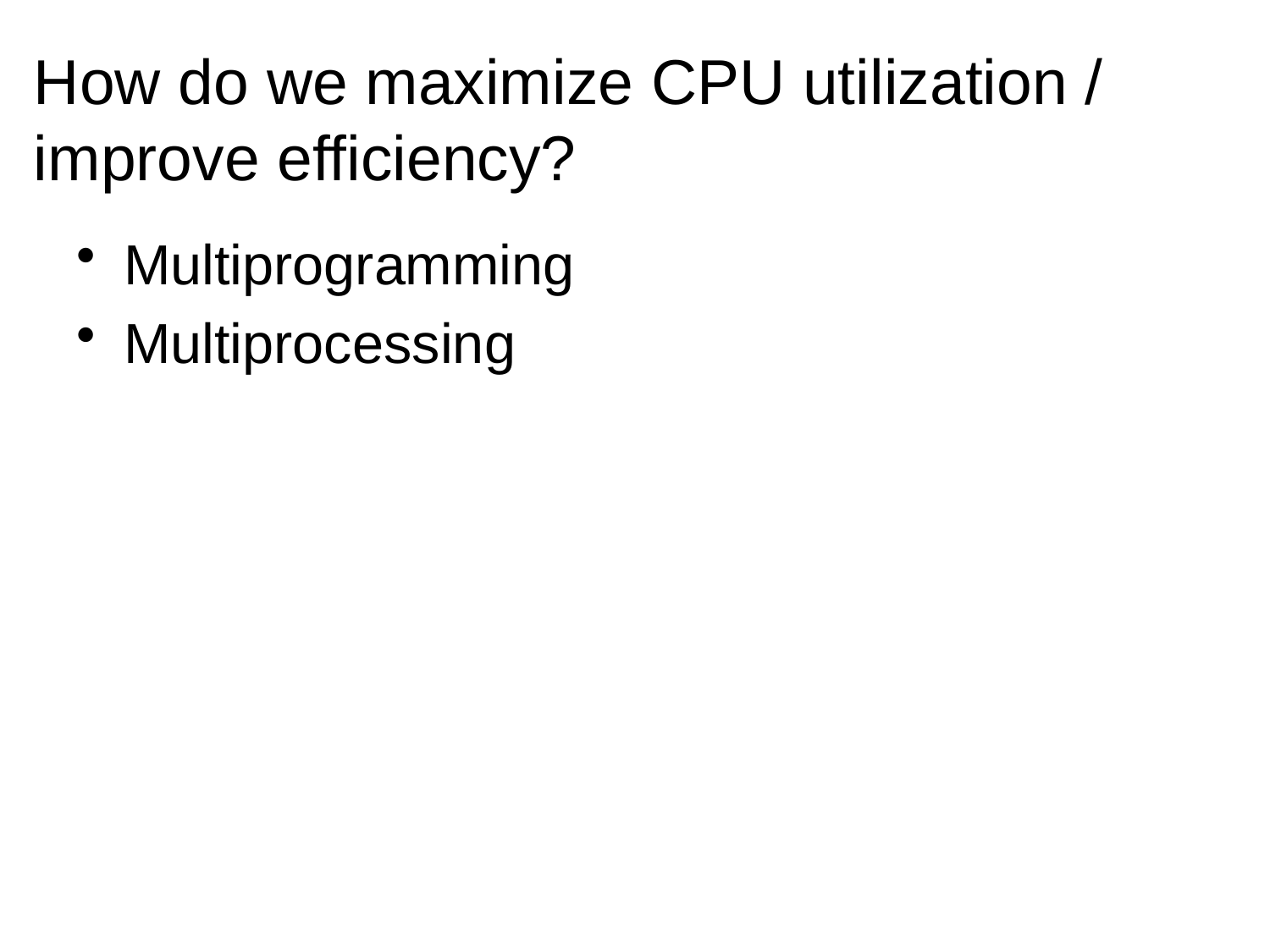

# How do we maximize CPU utilization / improve efficiency?
Multiprogramming
Multiprocessing